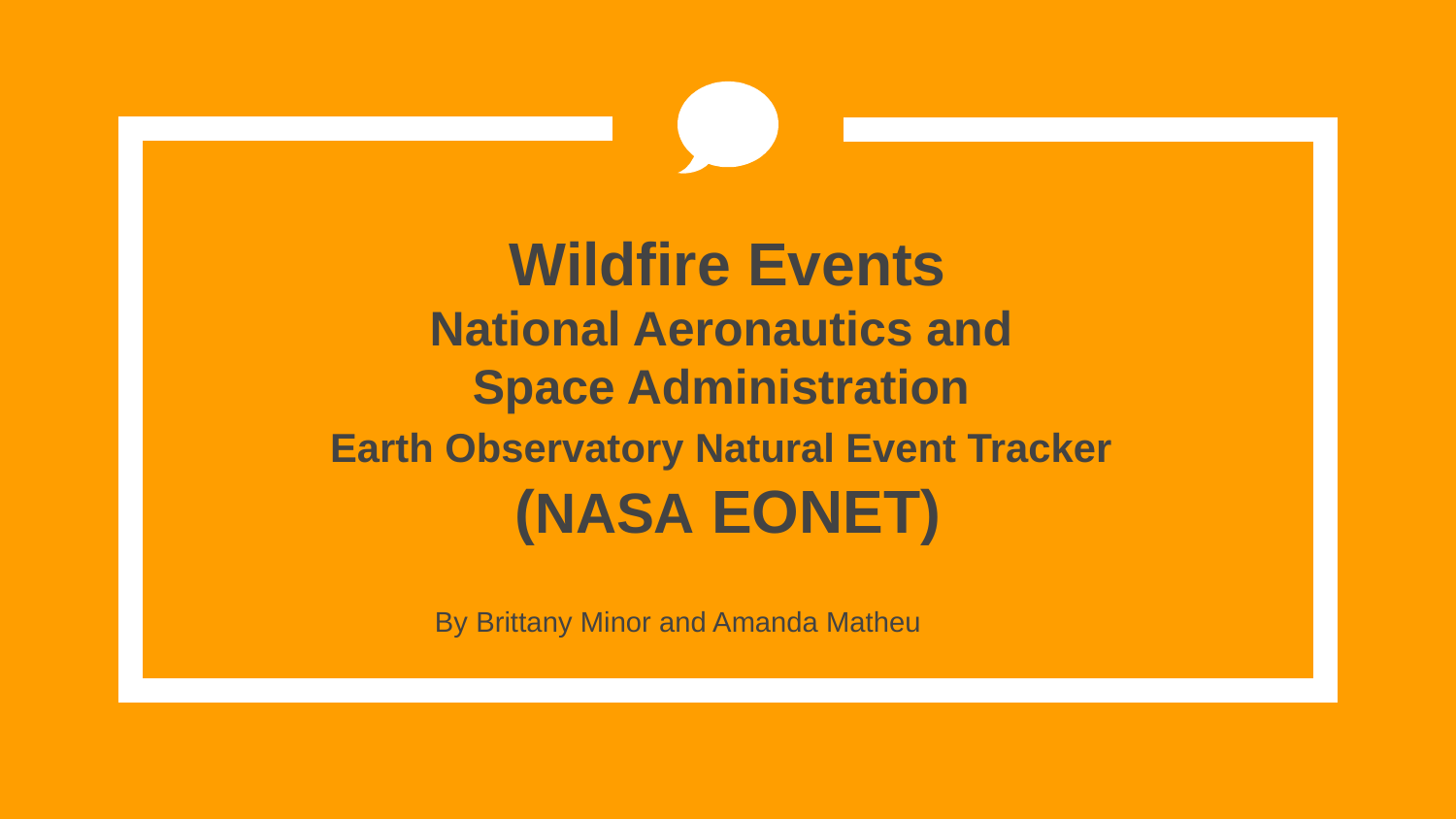

# Wildfire Events National Aeronautics and Space Administration Earth Observatory Natural Event Tracker (NASA EONET)
By Brittany Minor and Amanda Matheu